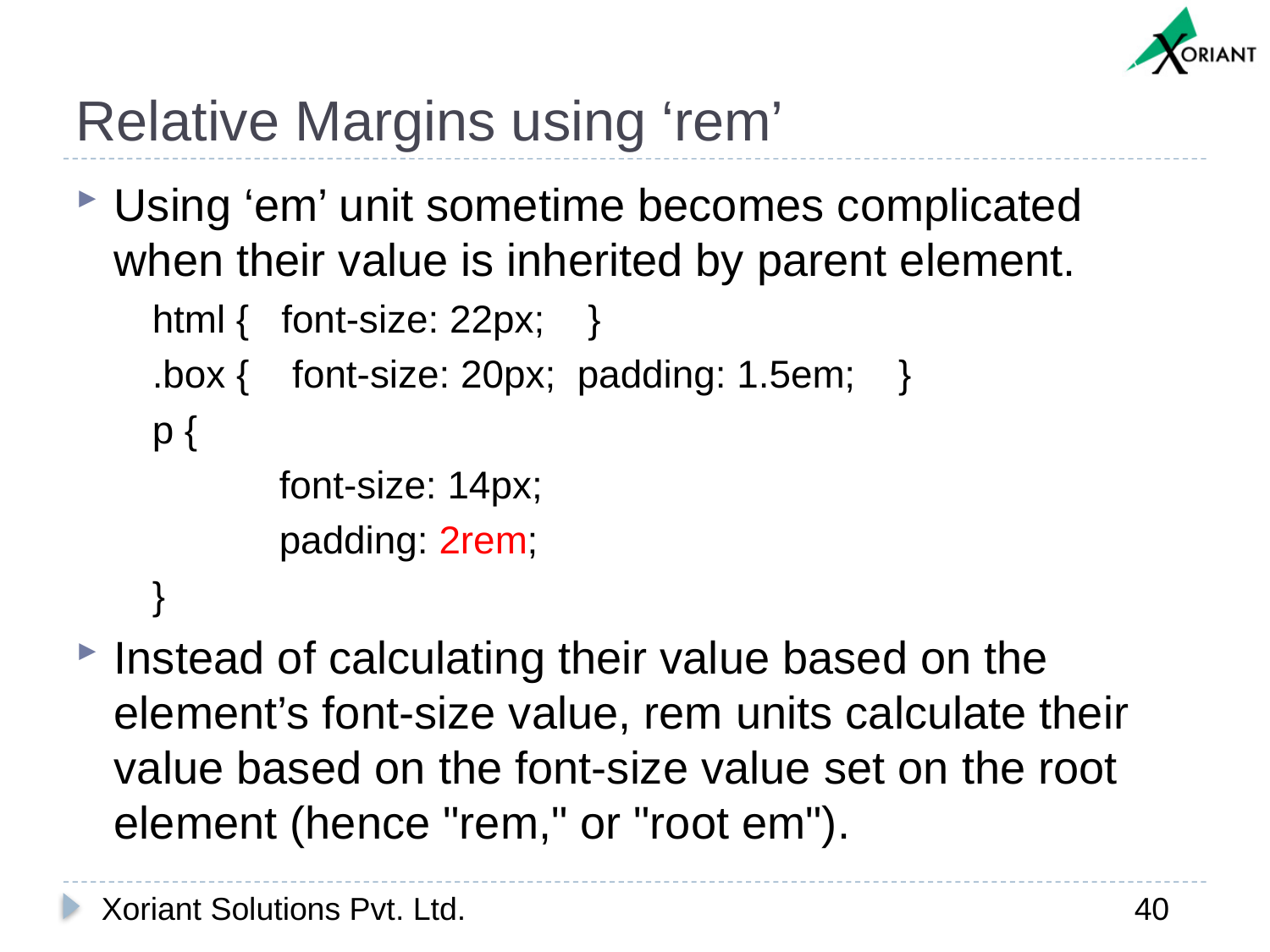

# Relative Margins using ‘rem’
Using ‘em’ unit sometime becomes complicated when their value is inherited by parent element.
html {   font-size: 22px;    }
.box {    font-size: 20px;  padding: 1.5em;    }
p {
	font-size: 14px;
	padding: 2rem;
}
Instead of calculating their value based on the element’s font-size value, rem units calculate their value based on the font-size value set on the root element (hence "rem," or "root em").
Xoriant Solutions Pvt. Ltd.
40